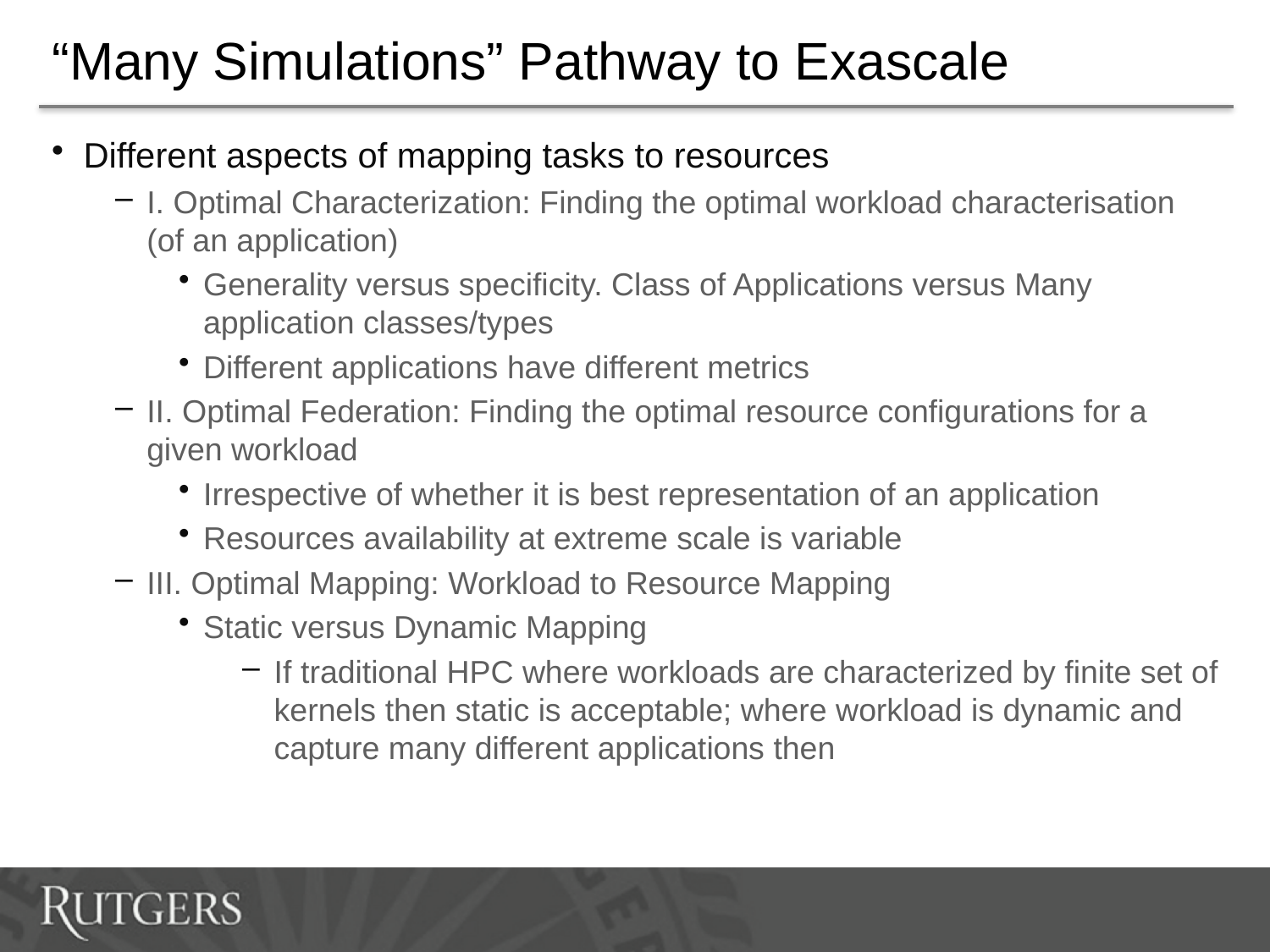

# “Many Simulations” Pathway to Exascale
Different aspects of mapping tasks to resources
I. Optimal Characterization: Finding the optimal workload characterisation (of an application)
Generality versus specificity. Class of Applications versus Many application classes/types
Different applications have different metrics
II. Optimal Federation: Finding the optimal resource configurations for a given workload
Irrespective of whether it is best representation of an application
Resources availability at extreme scale is variable
III. Optimal Mapping: Workload to Resource Mapping
Static versus Dynamic Mapping
If traditional HPC where workloads are characterized by finite set of kernels then static is acceptable; where workload is dynamic and capture many different applications then